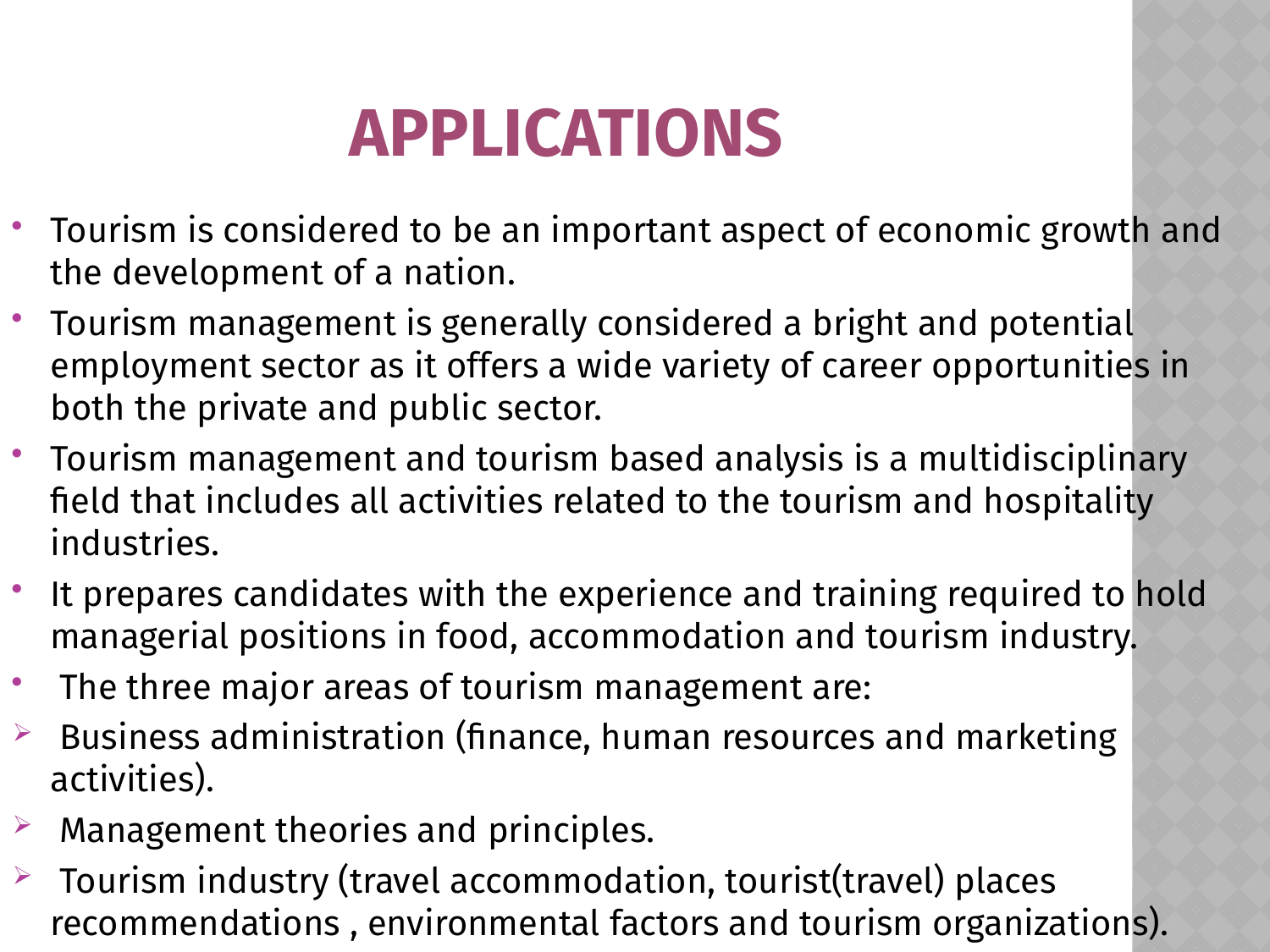

# APPLICATIONS
Tourism is considered to be an important aspect of economic growth and the development of a nation.
Tourism management is generally considered a bright and potential employment sector as it offers a wide variety of career opportunities in both the private and public sector.
Tourism management and tourism based analysis is a multidisciplinary field that includes all activities related to the tourism and hospitality industries.
It prepares candidates with the experience and training required to hold managerial positions in food, accommodation and tourism industry.
 The three major areas of tourism management are:
 Business administration (finance, human resources and marketing activities).
 Management theories and principles.
 Tourism industry (travel accommodation, tourist(travel) places recommendations , environmental factors and tourism organizations).